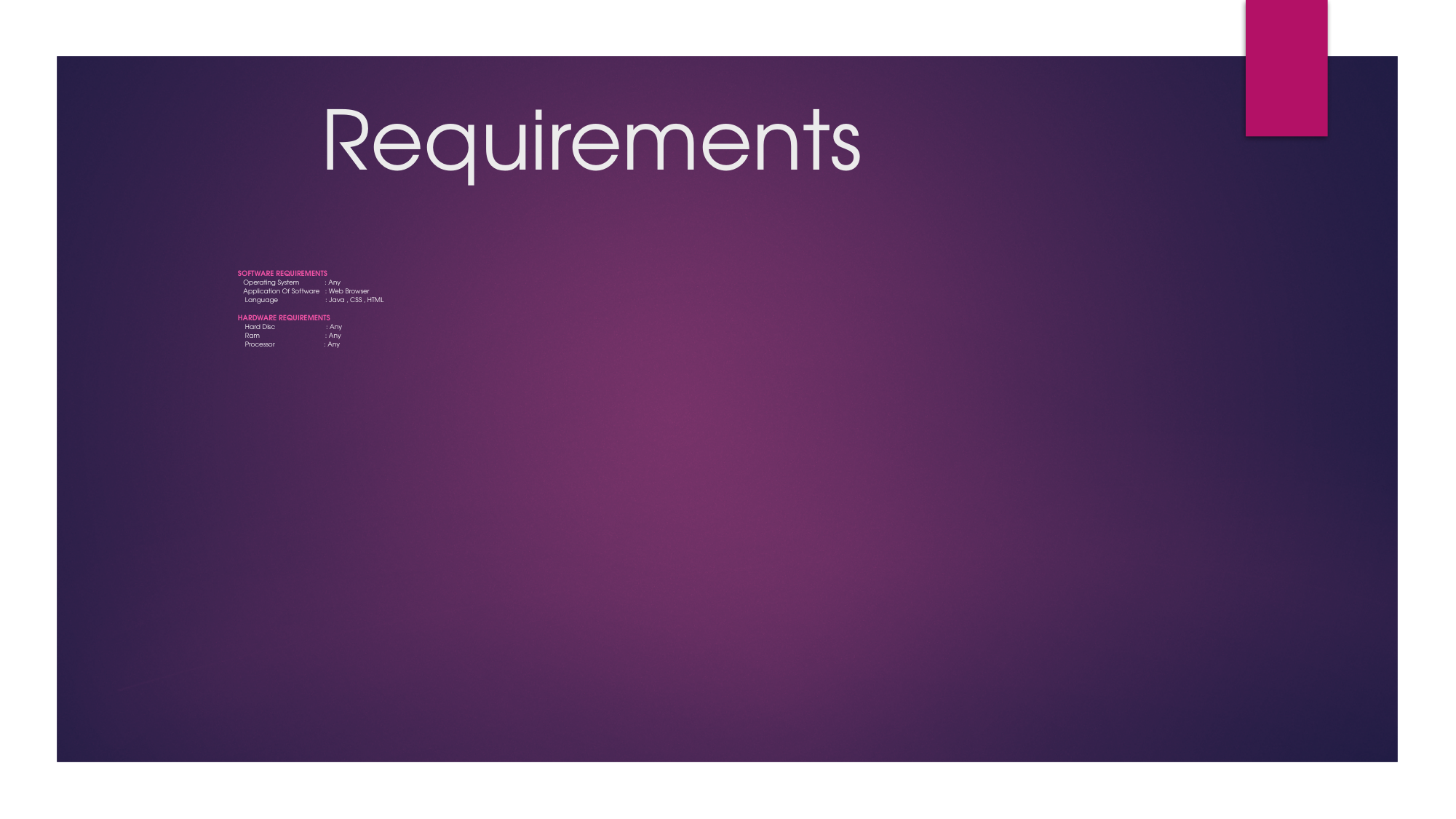

# Requirements
 Software Requirements
    Operating System              : Any
    Application Of Software   : Web Browser
     Language                          : Java , CSS , HTML

 Hardware Requirements
     Hard Disc                            : Any
     Ram                                    : Any
     Processor                           : Any